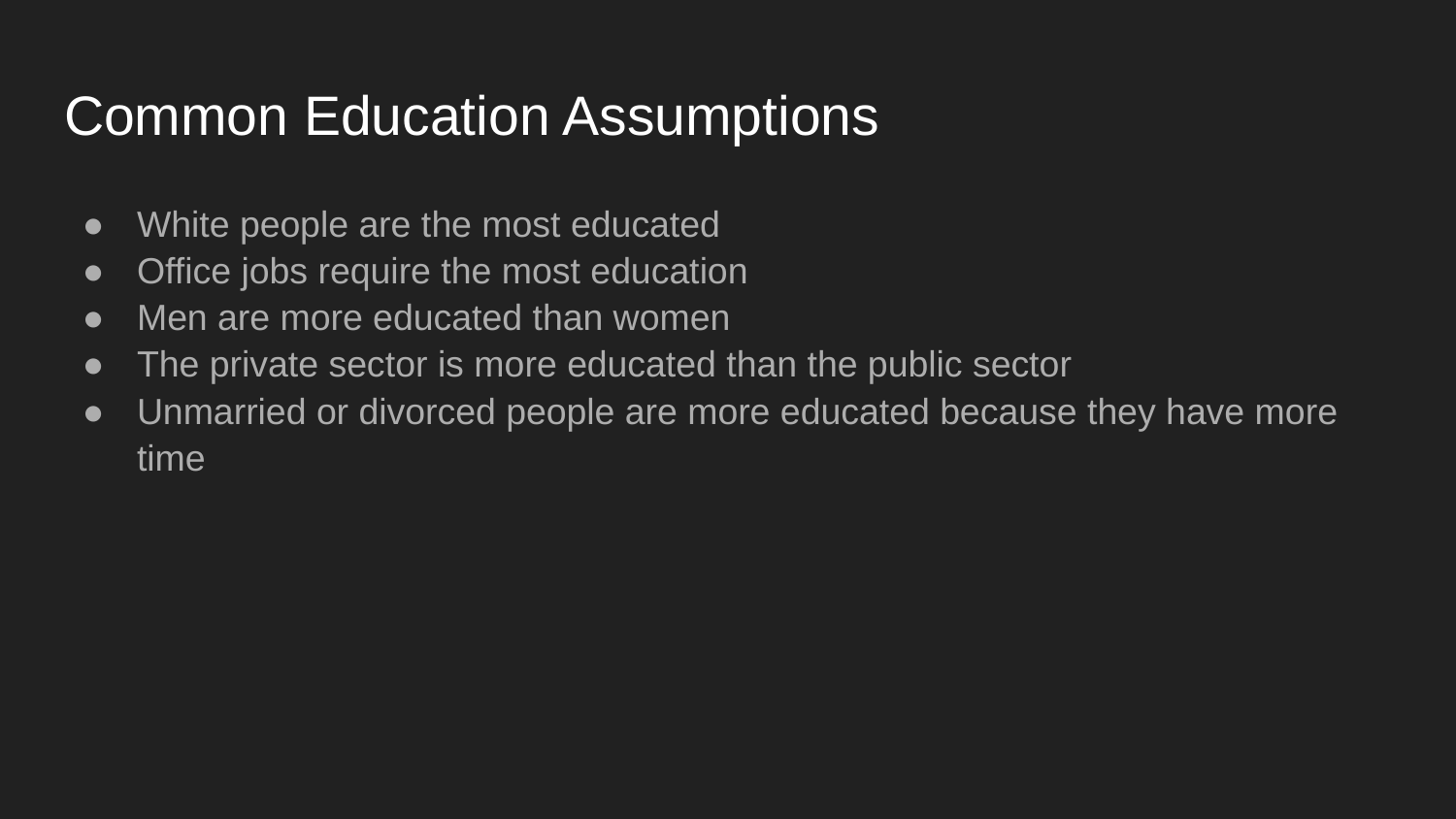

# Common Education Assumptions
White people are the most educated
Office jobs require the most education
Men are more educated than women
The private sector is more educated than the public sector
Unmarried or divorced people are more educated because they have more time